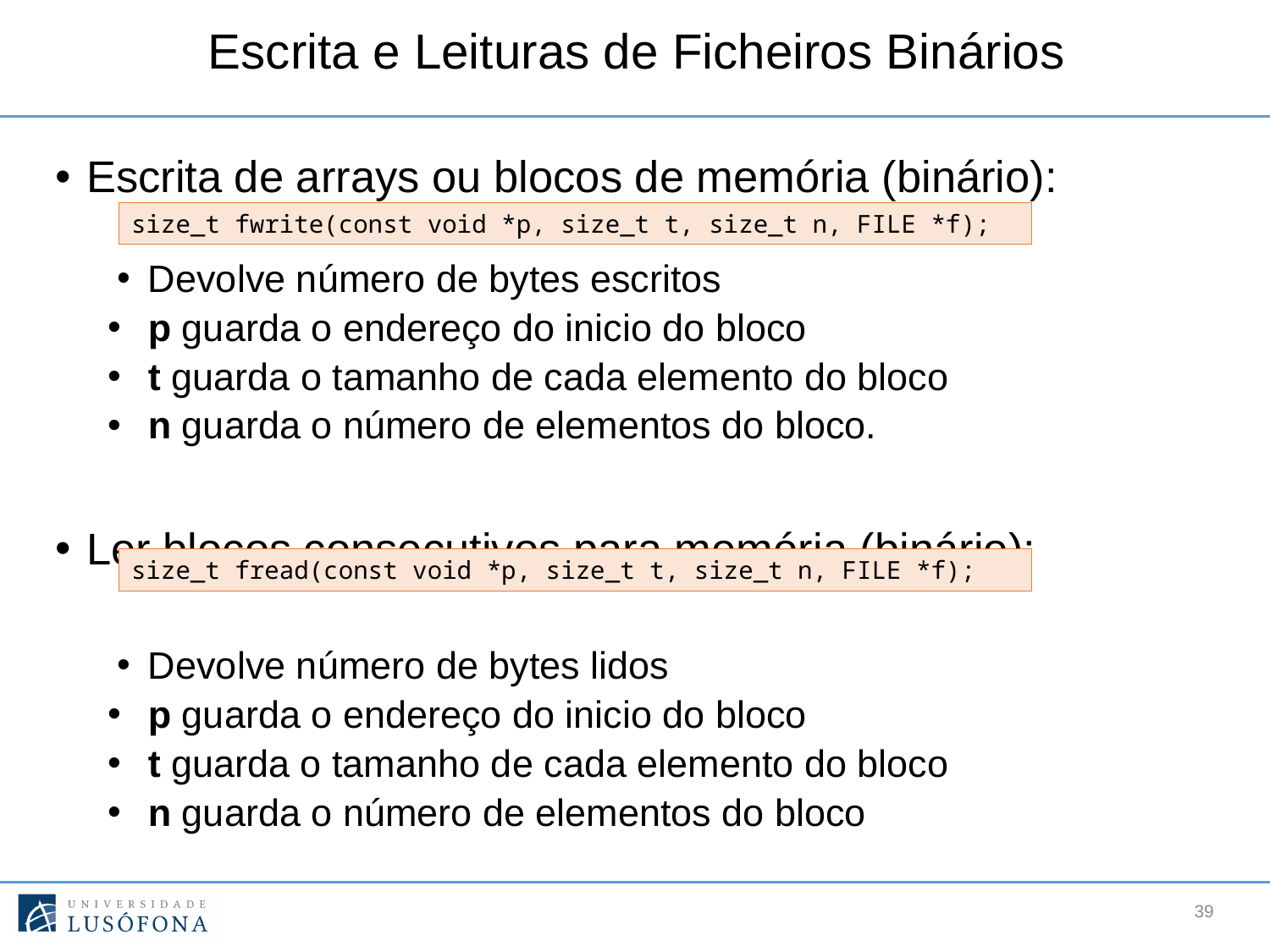

# Escrita e Leituras de Ficheiros Binários
Escrita de arrays ou blocos de memória (binário):

Devolve número de bytes escritos
p guarda o endereço do inicio do bloco
t guarda o tamanho de cada elemento do bloco
n guarda o número de elementos do bloco.

Ler blocos consecutivos para memória (binário):

Devolve número de bytes lidos
p guarda o endereço do inicio do bloco
t guarda o tamanho de cada elemento do bloco
n guarda o número de elementos do bloco
size_t fwrite(const void *p, size_t t, size_t n, FILE *f);
size_t fread(const void *p, size_t t, size_t n, FILE *f);
39